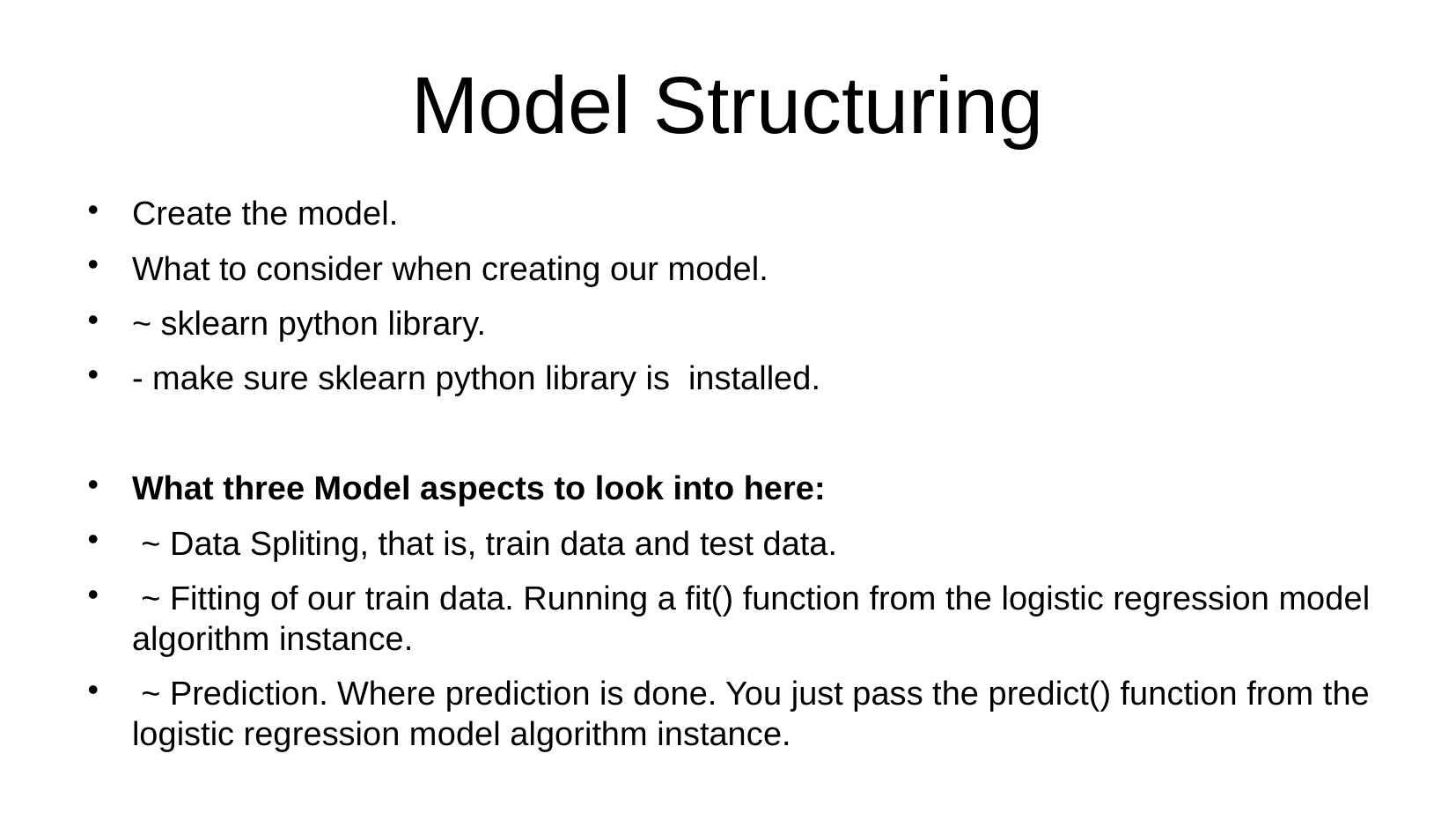

# Model Structuring
Create the model.
What to consider when creating our model.
~ sklearn python library.
- make sure sklearn python library is  installed.

What three Model aspects to look into here:
 ~ Data Spliting, that is, train data and test data.
 ~ Fitting of our train data. Running a fit() function from the logistic regression model algorithm instance.
 ~ Prediction. Where prediction is done. You just pass the predict() function from the logistic regression model algorithm instance.